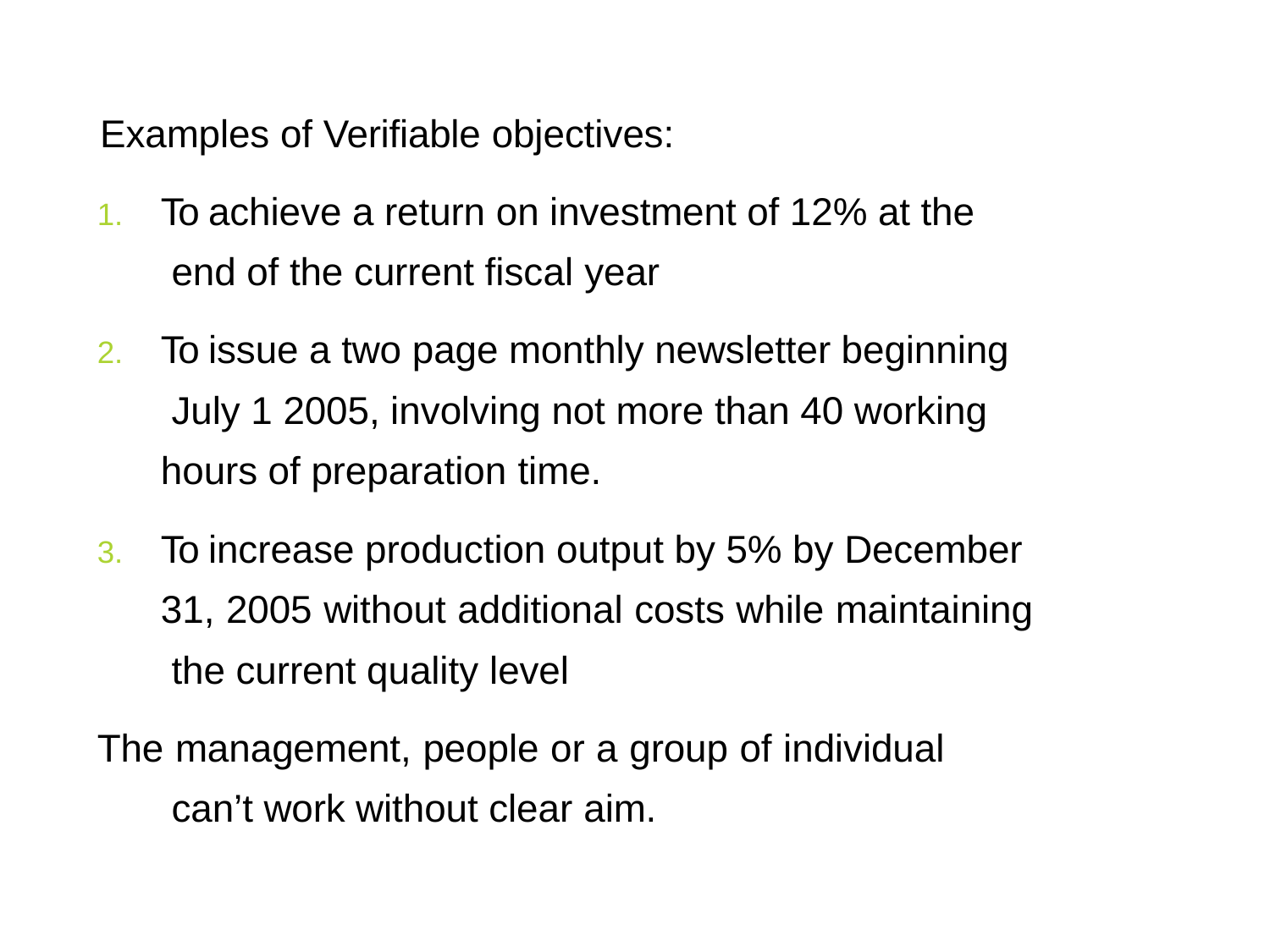

# Examples of Verifiable objectives:
To achieve a return on investment of 12% at the  end of the current fiscal year
To issue a two page monthly newsletter beginning  July 1 2005, involving not more than 40 working  hours of preparation time.
To increase production output by 5% by December  31, 2005 without additional costs while maintaining  the current quality level
The management, people or a group of individual  can’t work without clear aim.